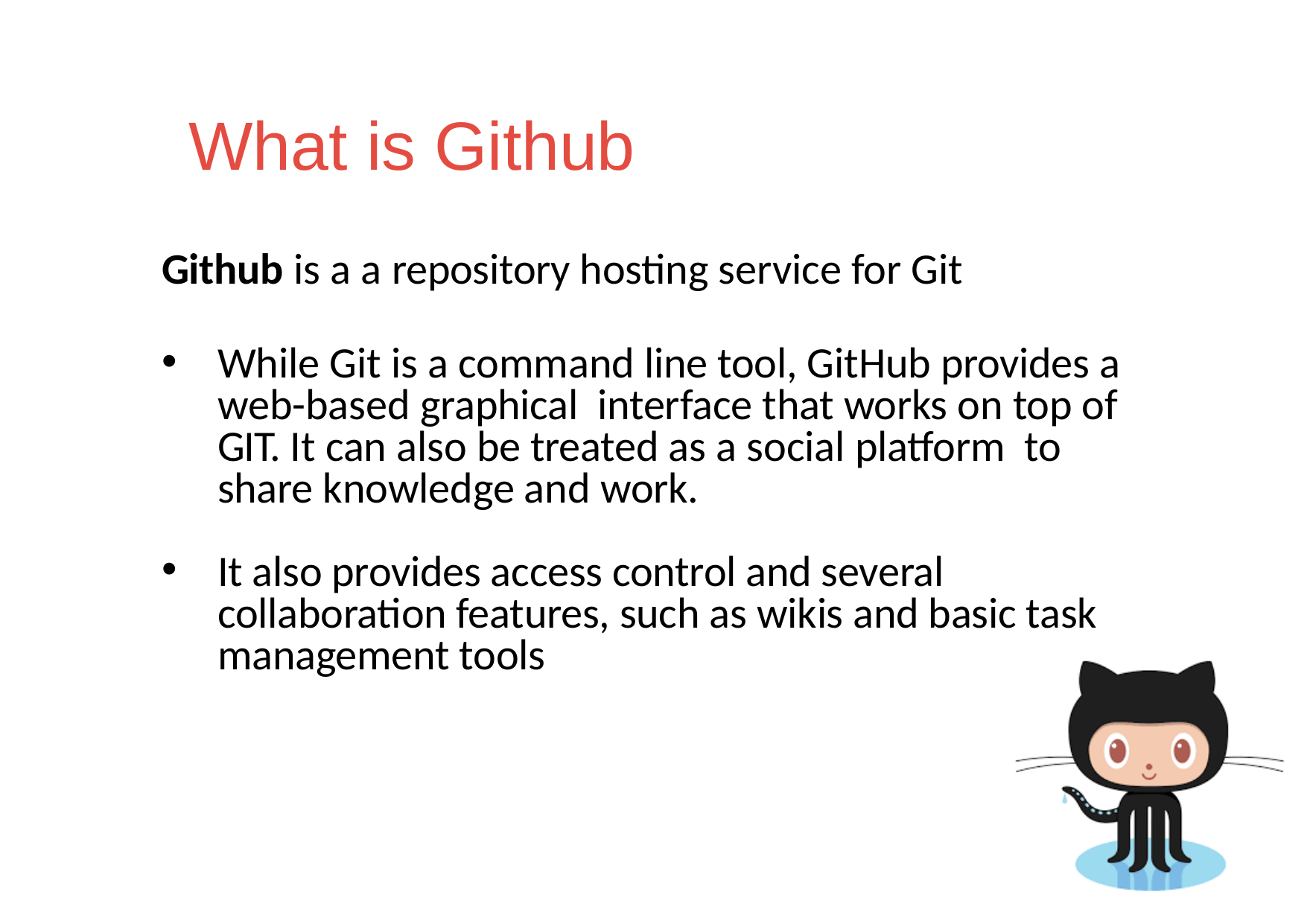

# What is Github
Github is a a repository hosting service for Git

While Git is a command line tool, GitHub provides a web-based graphical  interface that works on top of GIT. It can also be treated as a social platform  to share knowledge and work.
It also provides access control and several collaboration features, such as wikis and basic task management tools